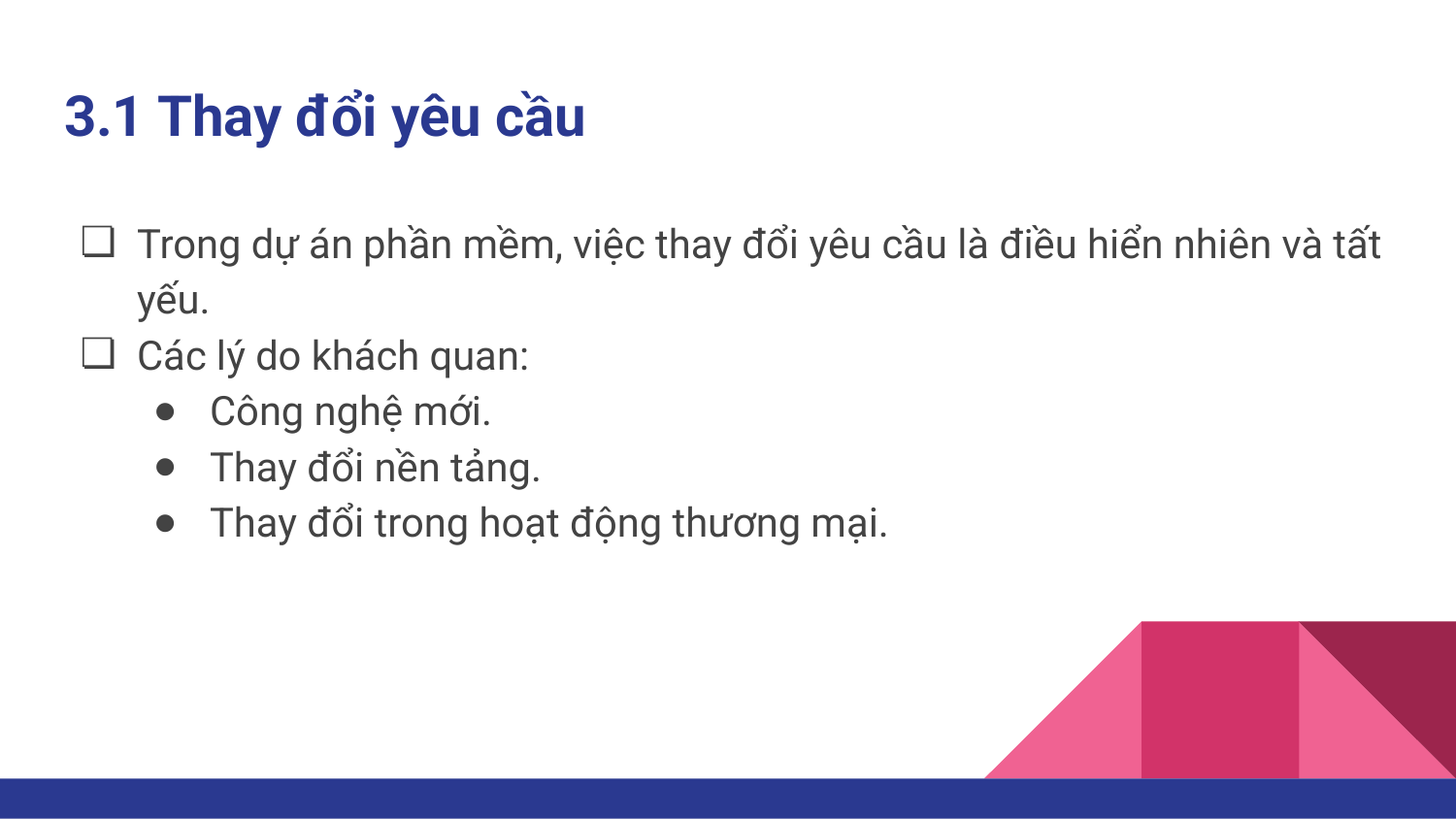

# 3.1 Thay đổi yêu cầu
Trong dự án phần mềm, việc thay đổi yêu cầu là điều hiển nhiên và tất yếu.
Các lý do khách quan:
Công nghệ mới.
Thay đổi nền tảng.
Thay đổi trong hoạt động thương mại.